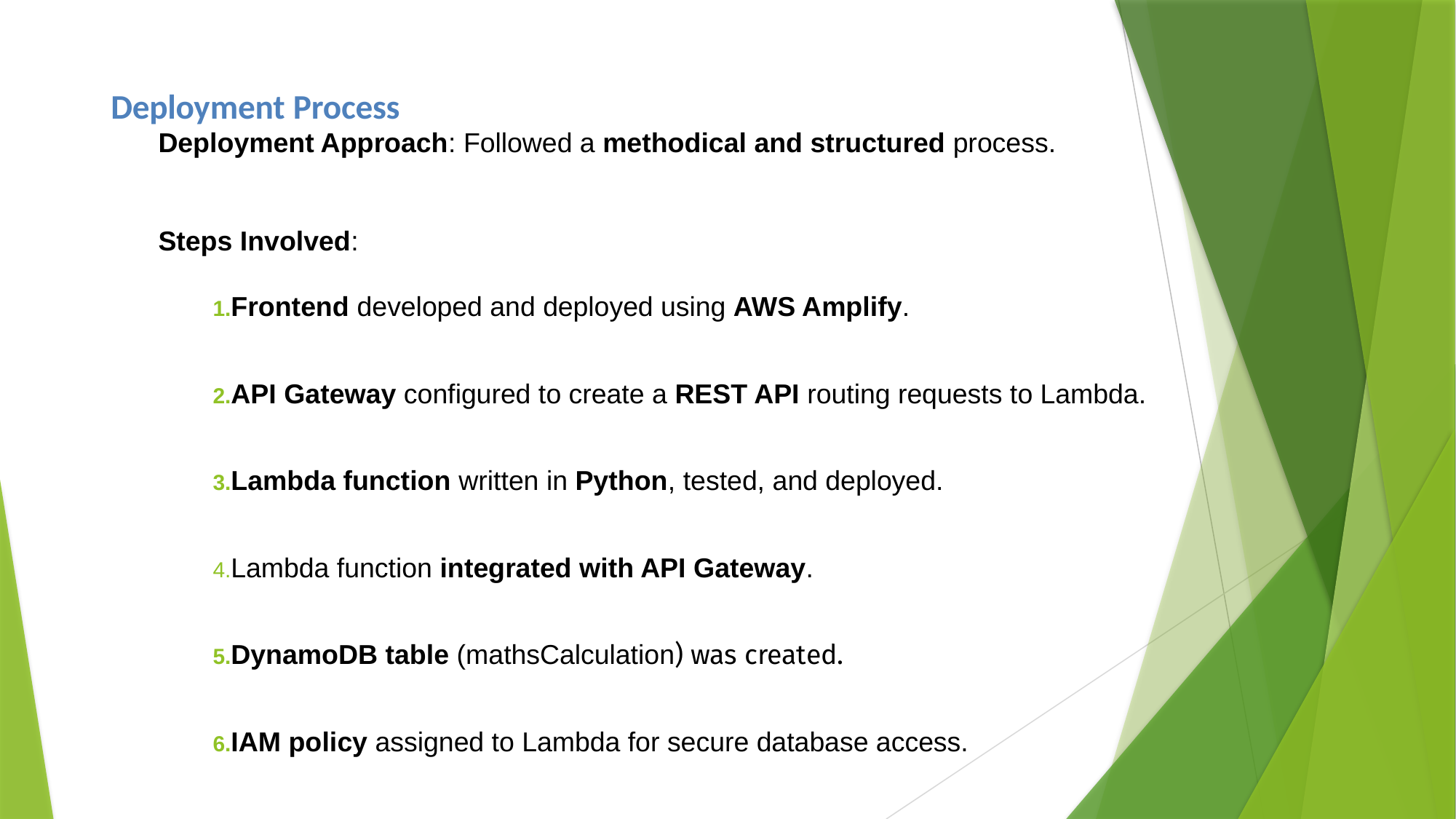

# Deployment Process
Deployment Approach: Followed a methodical and structured process.

Steps Involved:

Frontend developed and deployed using AWS Amplify.

API Gateway configured to create a REST API routing requests to Lambda.

Lambda function written in Python, tested, and deployed.

Lambda function integrated with API Gateway.

DynamoDB table (mathsCalculation) was created.

IAM policy assigned to Lambda for secure database access.